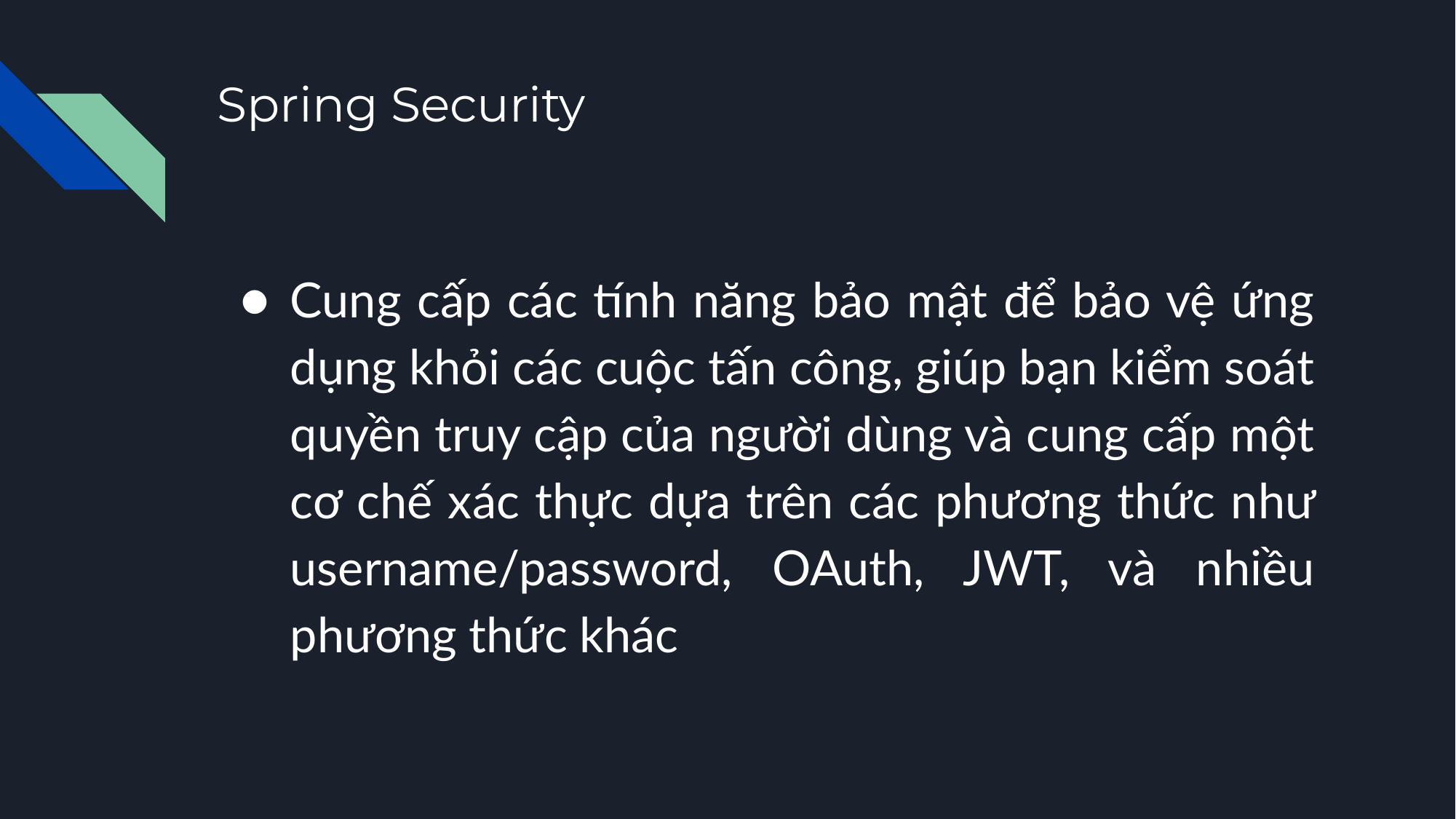

# Spring Security
Cung cấp các tính năng bảo mật để bảo vệ ứng dụng khỏi các cuộc tấn công, giúp bạn kiểm soát quyền truy cập của người dùng và cung cấp một cơ chế xác thực dựa trên các phương thức như username/password, OAuth, JWT, và nhiều phương thức khác